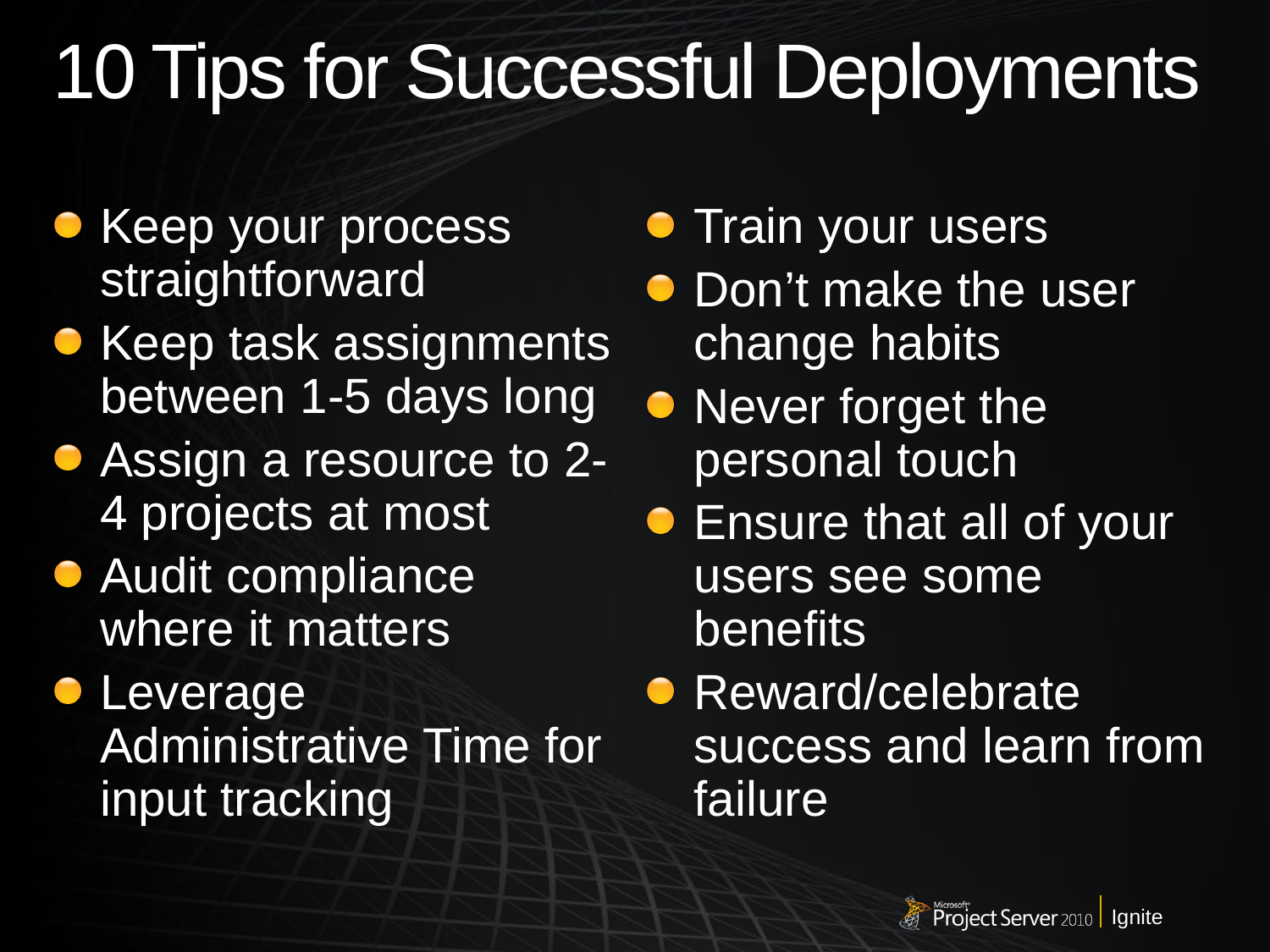

# 10 Tips for Successful Deployments
Keep your process straightforward
Keep task assignments between 1-5 days long
Assign a resource to 2-4 projects at most
Audit compliance where it matters
Leverage Administrative Time for input tracking

Train your users
Don’t make the user change habits
Never forget the personal touch
Ensure that all of your users see some benefits
Reward/celebrate success and learn from failure